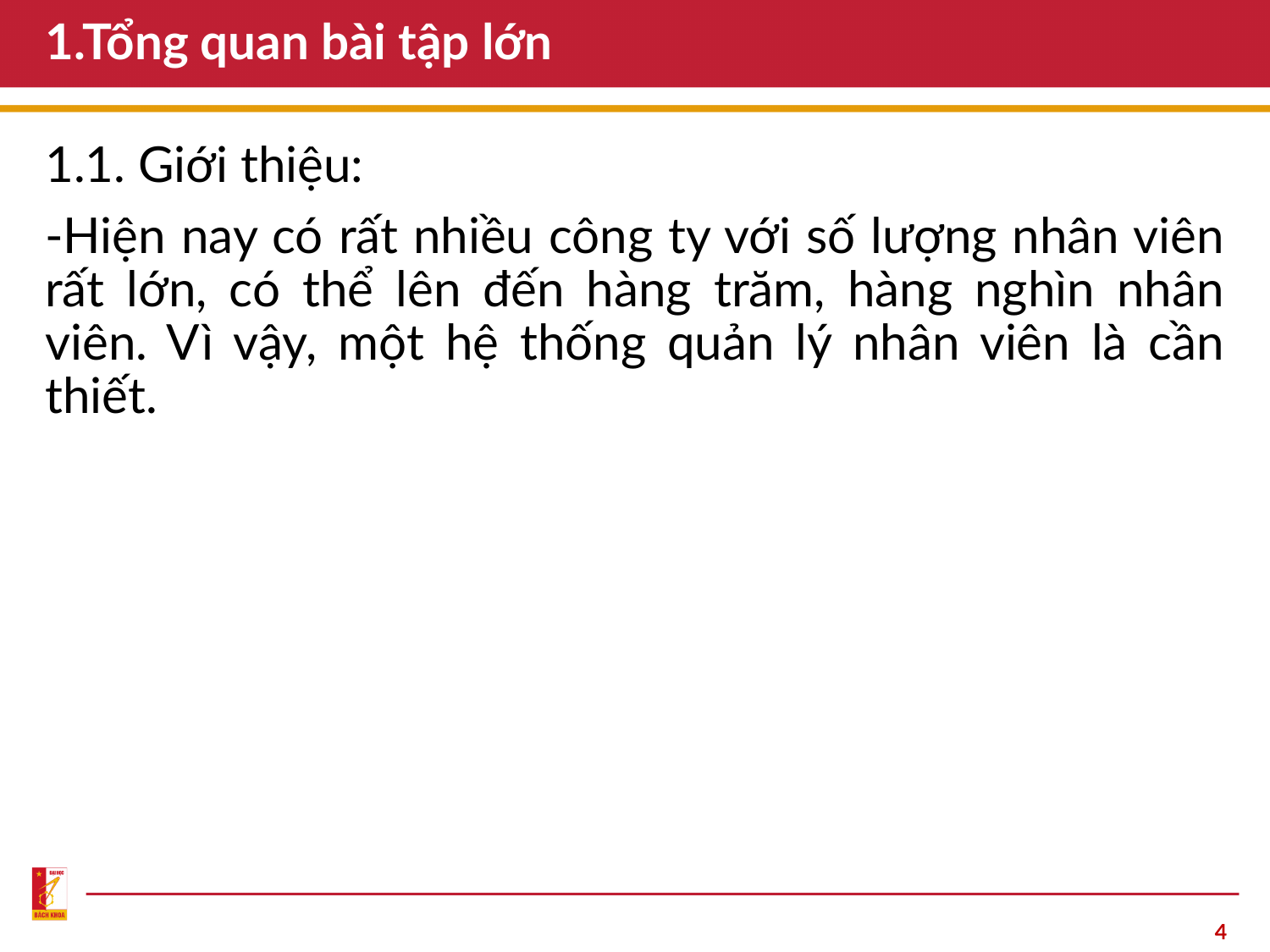

# 1.Tổng quan bài tập lớn
1.1. Giới thiệu:
-Hiện nay có rất nhiều công ty với số lượng nhân viên rất lớn, có thể lên đến hàng trăm, hàng nghìn nhân viên. Vì vậy, một hệ thống quản lý nhân viên là cần thiết.
4